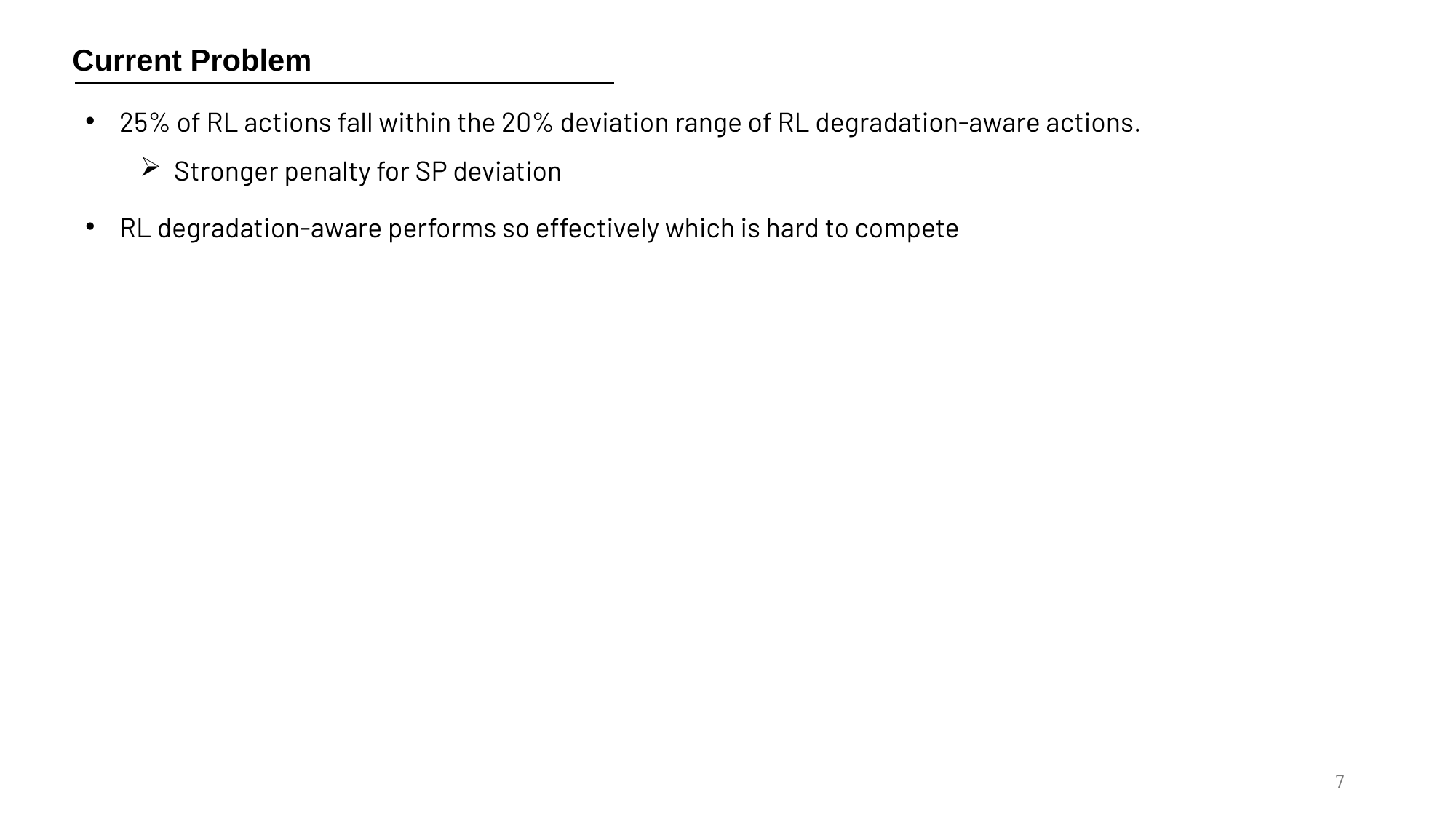

Current Problem
25% of RL actions fall within the 20% deviation range of RL degradation-aware actions.
Stronger penalty for SP deviation
RL degradation-aware performs so effectively which is hard to compete
7